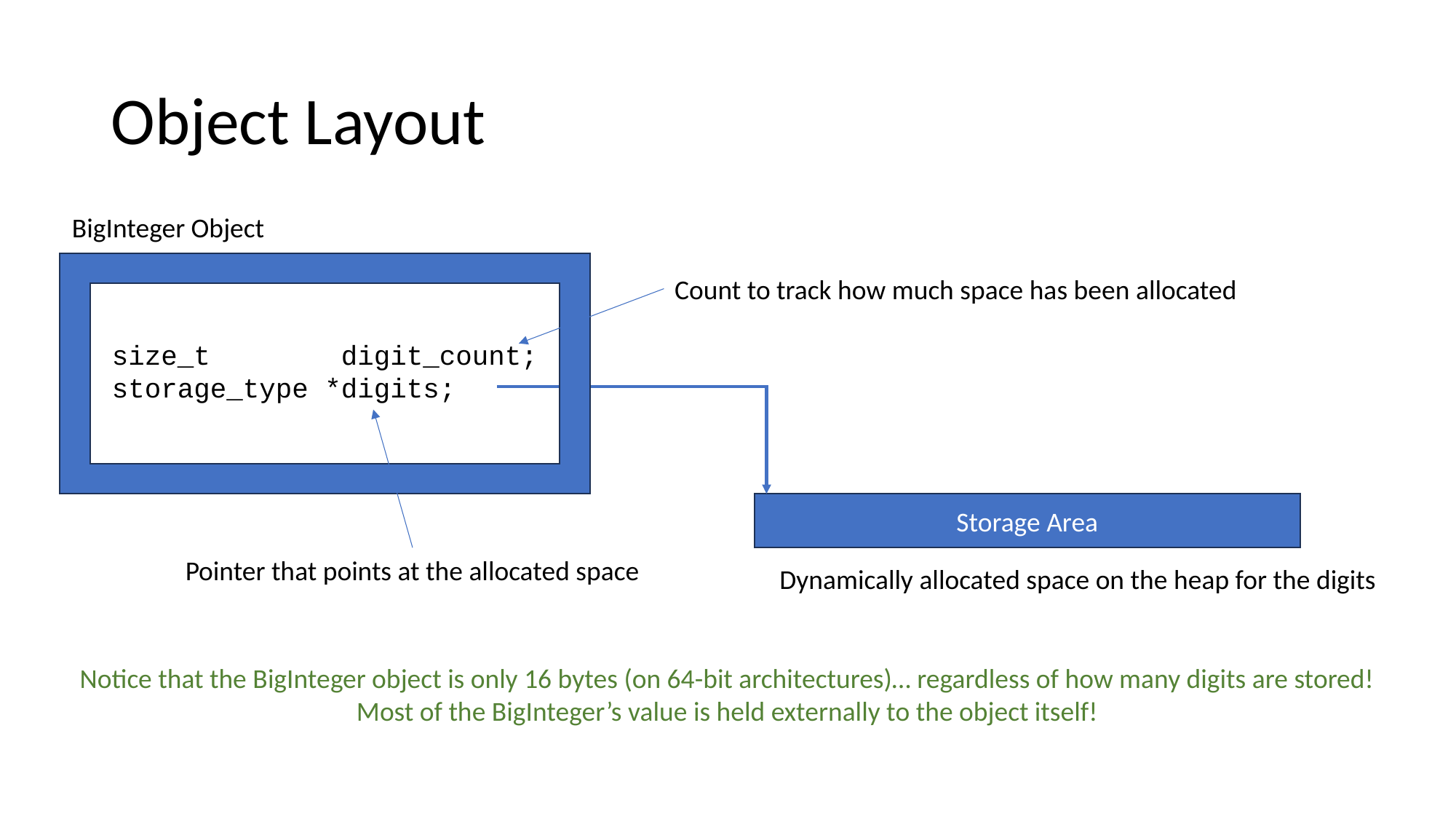

# Object Layout
BigInteger Object

Count to track how much space has been allocated
size_t        digit_count;
storage_type *digits;
Storage Area
Pointer that points at the allocated space
Dynamically allocated space on the heap for the digits
Notice that the BigInteger object is only 16 bytes (on 64-bit architectures)… regardless of how many digits are stored!
Most of the BigInteger’s value is held externally to the object itself!